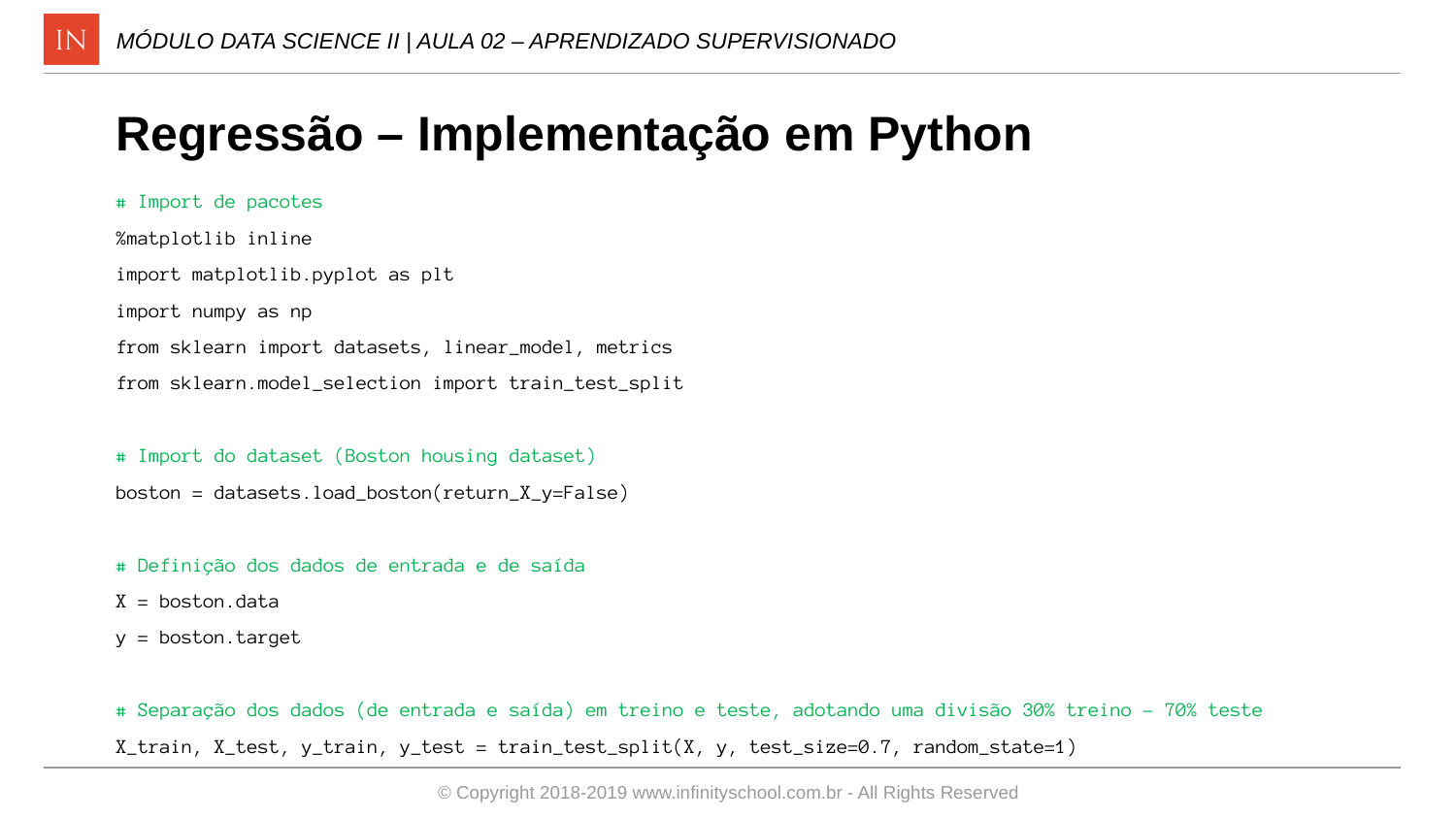

MÓDULO DATA SCIENCE II | AULA 02 – APRENDIZADO SUPERVISIONADO
Regressão – Implementação em Python
# Import de pacotes
%matplotlib inline
import matplotlib.pyplot as plt
import numpy as np
from sklearn import datasets, linear_model, metrics
from sklearn.model_selection import train_test_split

# Import do dataset (Boston housing dataset)
boston = datasets.load_boston(return_X_y=False)

# Definição dos dados de entrada e de saída
X = boston.data
y = boston.target

# Separação dos dados (de entrada e saída) em treino e teste, adotando uma divisão 30% treino - 70% teste
X_train, X_test, y_train, y_test = train_test_split(X, y, test_size=0.7, random_state=1)